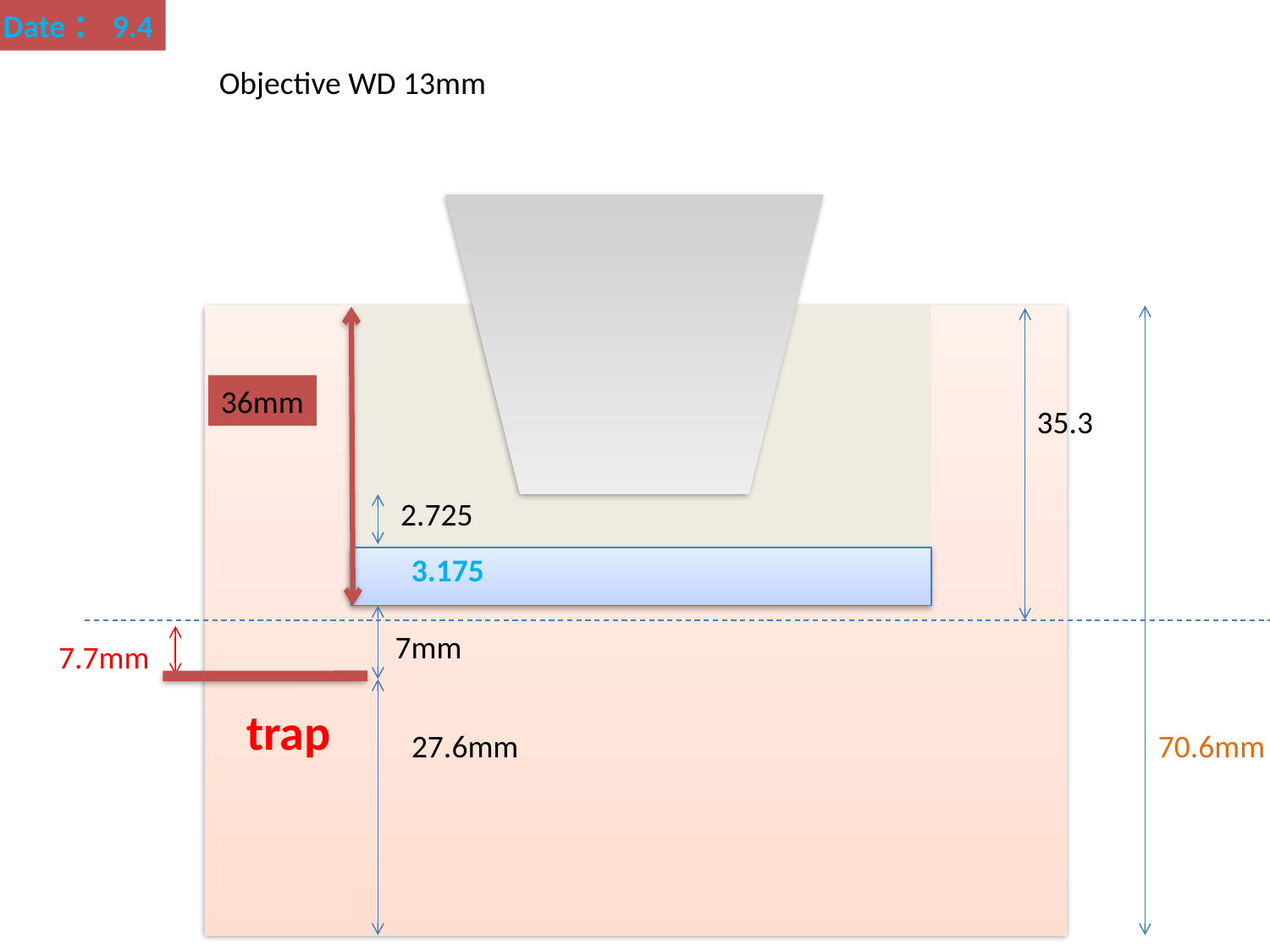

Date：9.4
Objective WD 13mm

36mm
35.3
2.725

3.175

7mm
7.7mm
trap
70.6mm
27.6mm